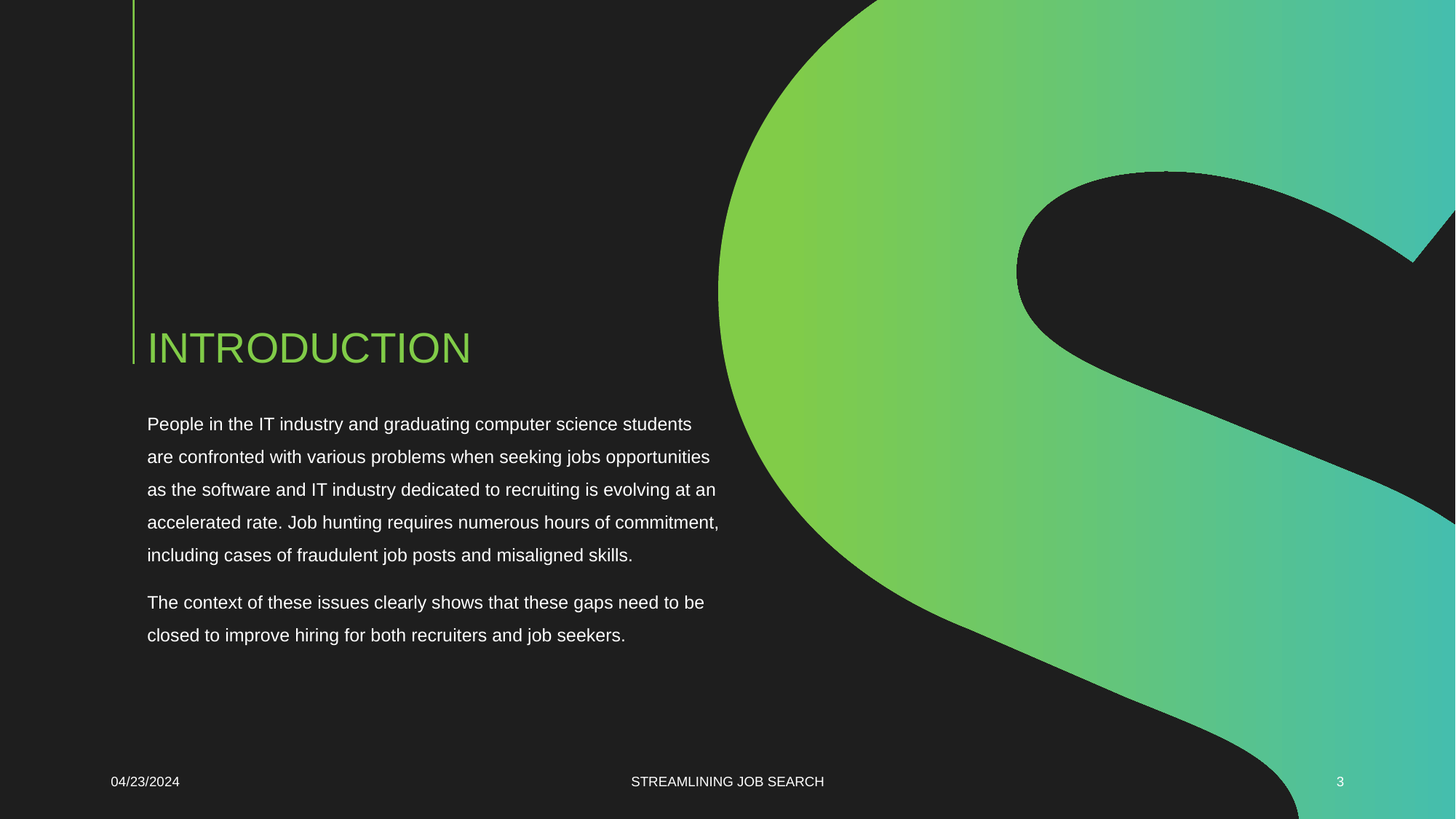

# INTRODUCTION
People in the IT industry and graduating computer science students are confronted with various problems when seeking jobs opportunities as the software and IT industry dedicated to recruiting is evolving at an accelerated rate. Job hunting requires numerous hours of commitment, including cases of fraudulent job posts and misaligned skills.
The context of these issues clearly shows that these gaps need to be closed to improve hiring for both recruiters and job seekers.
04/23/2024
STREAMLINING JOB SEARCH
3